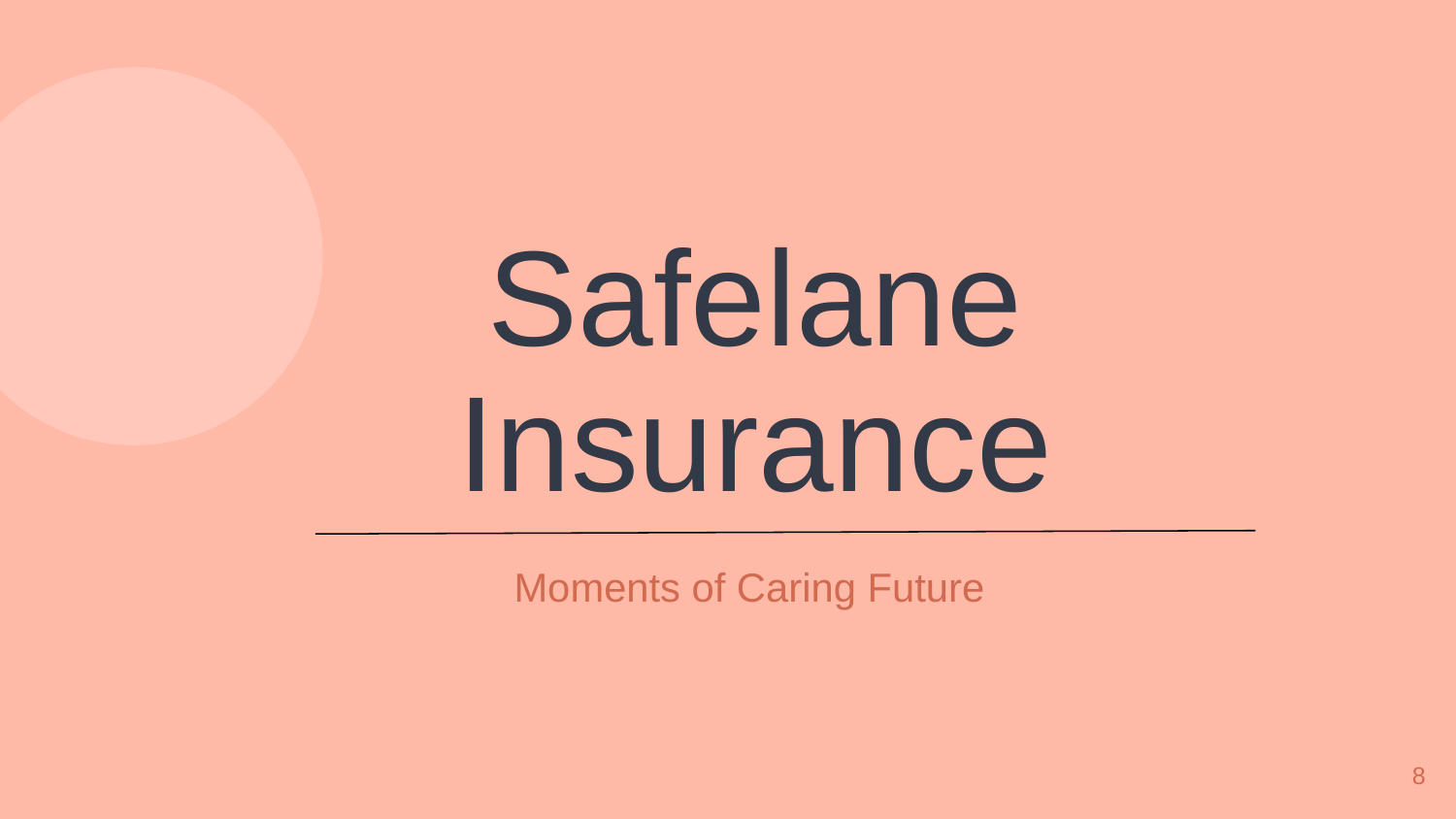

Safelane
Insurance

Moments of Caring Future
8